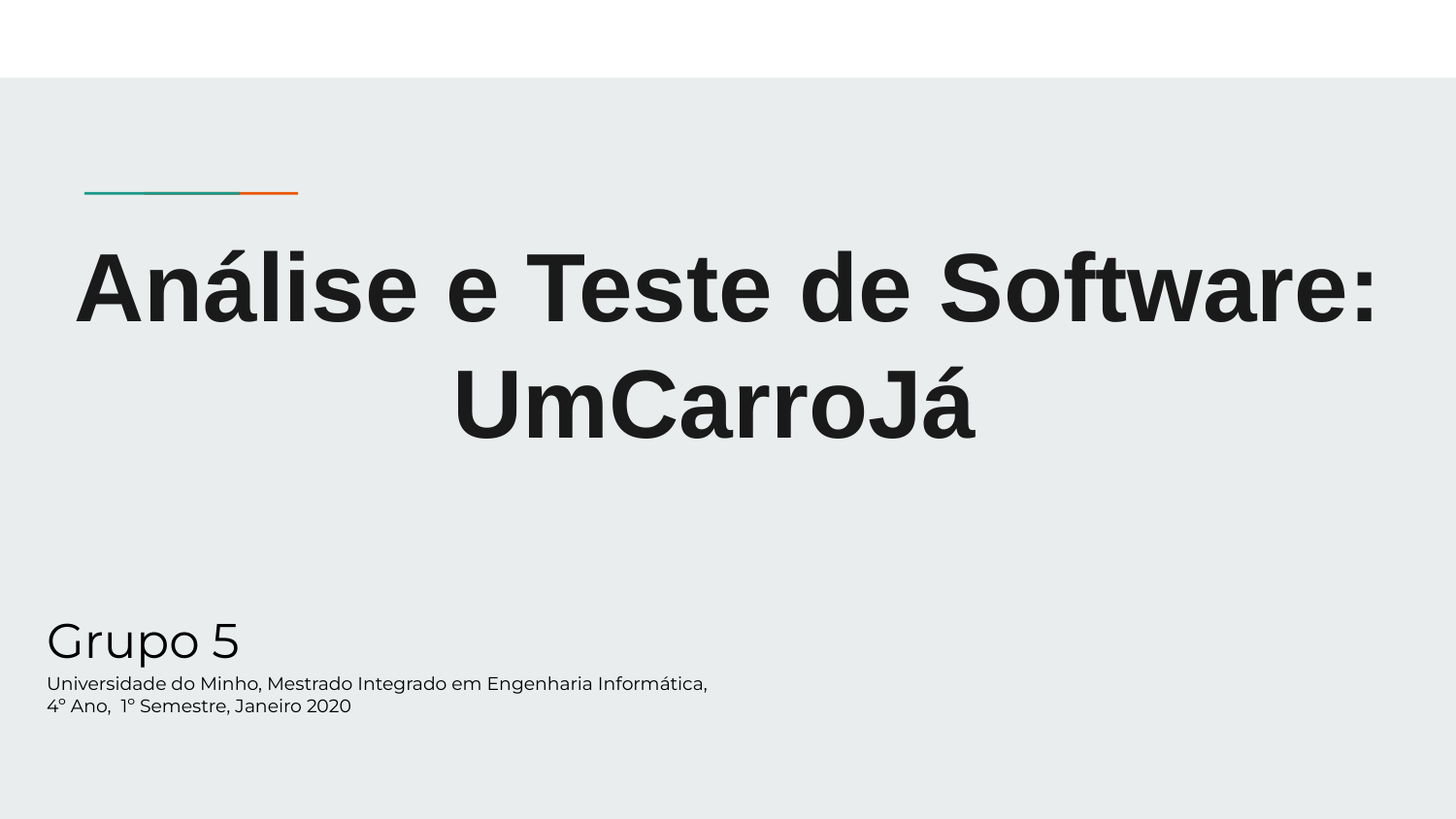

# Análise e Teste de Software:
UmCarroJá
Grupo 5
Universidade do Minho, Mestrado Integrado em Engenharia Informática,
4º Ano,  1º Semestre, Janeiro 2020